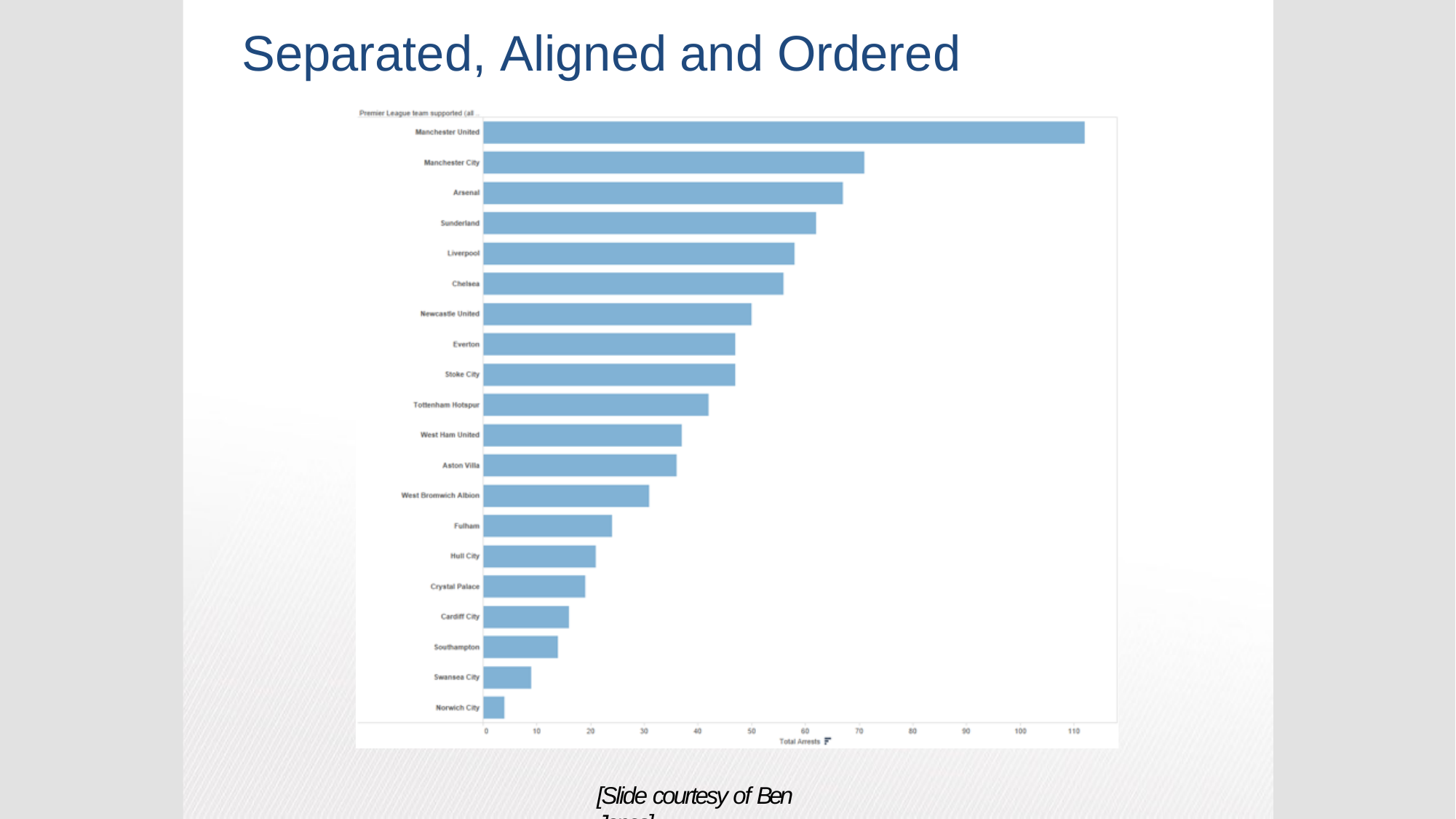

# Separated, Aligned	and	Ordered

[Slide courtesy of Ben Jones]